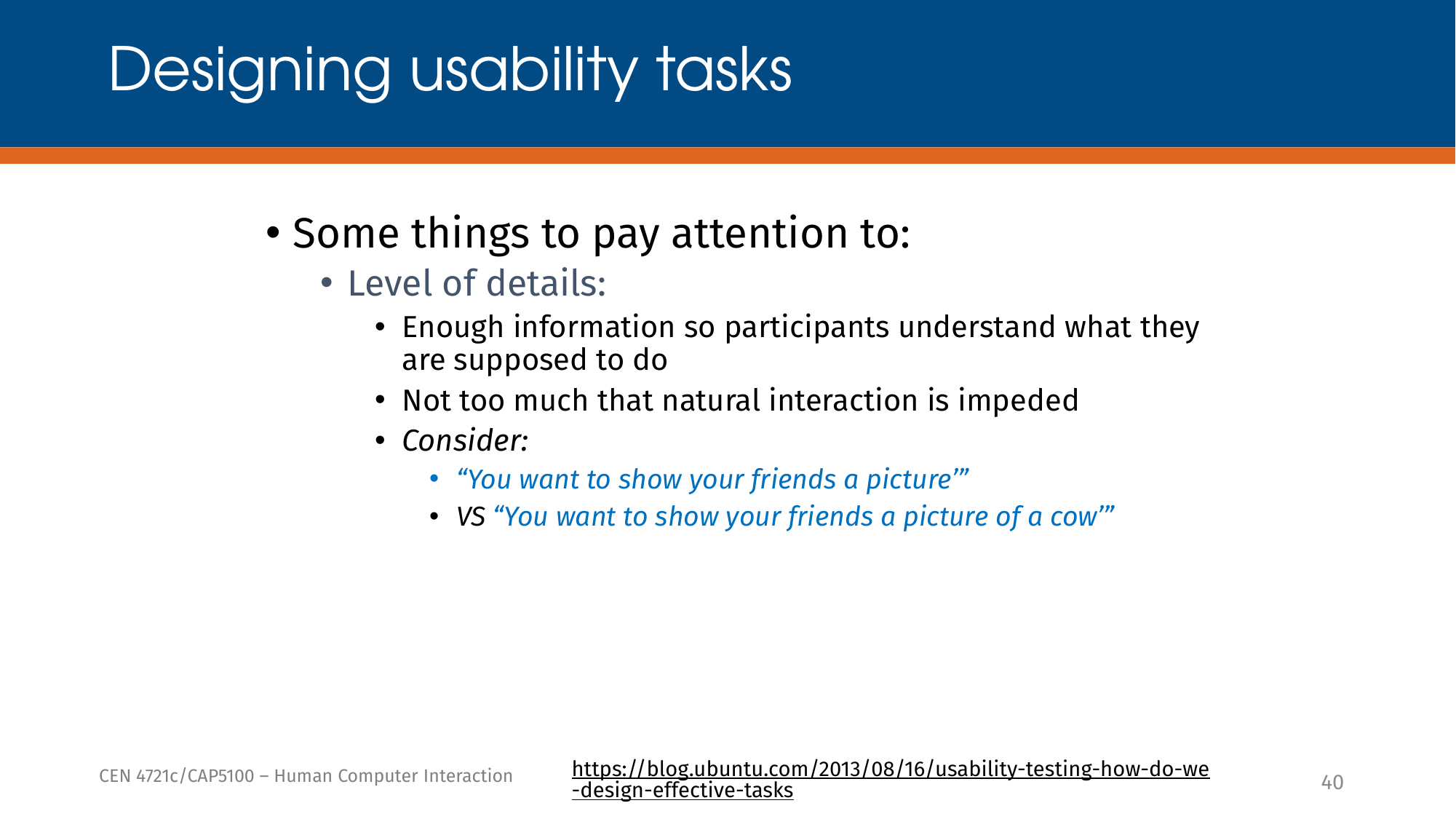

# Designing usability tasks
Some things to pay attention to:
Level of details:
Enough information so participants understand what they are supposed to do
Not too much that natural interaction is impeded
Consider:
“You want to show your friends a picture’”
VS “You want to show your friends a picture of a cow’”
https://blog.ubuntu.com/2013/08/16/usability-testing-how-do-we-design-effective-tasks
40